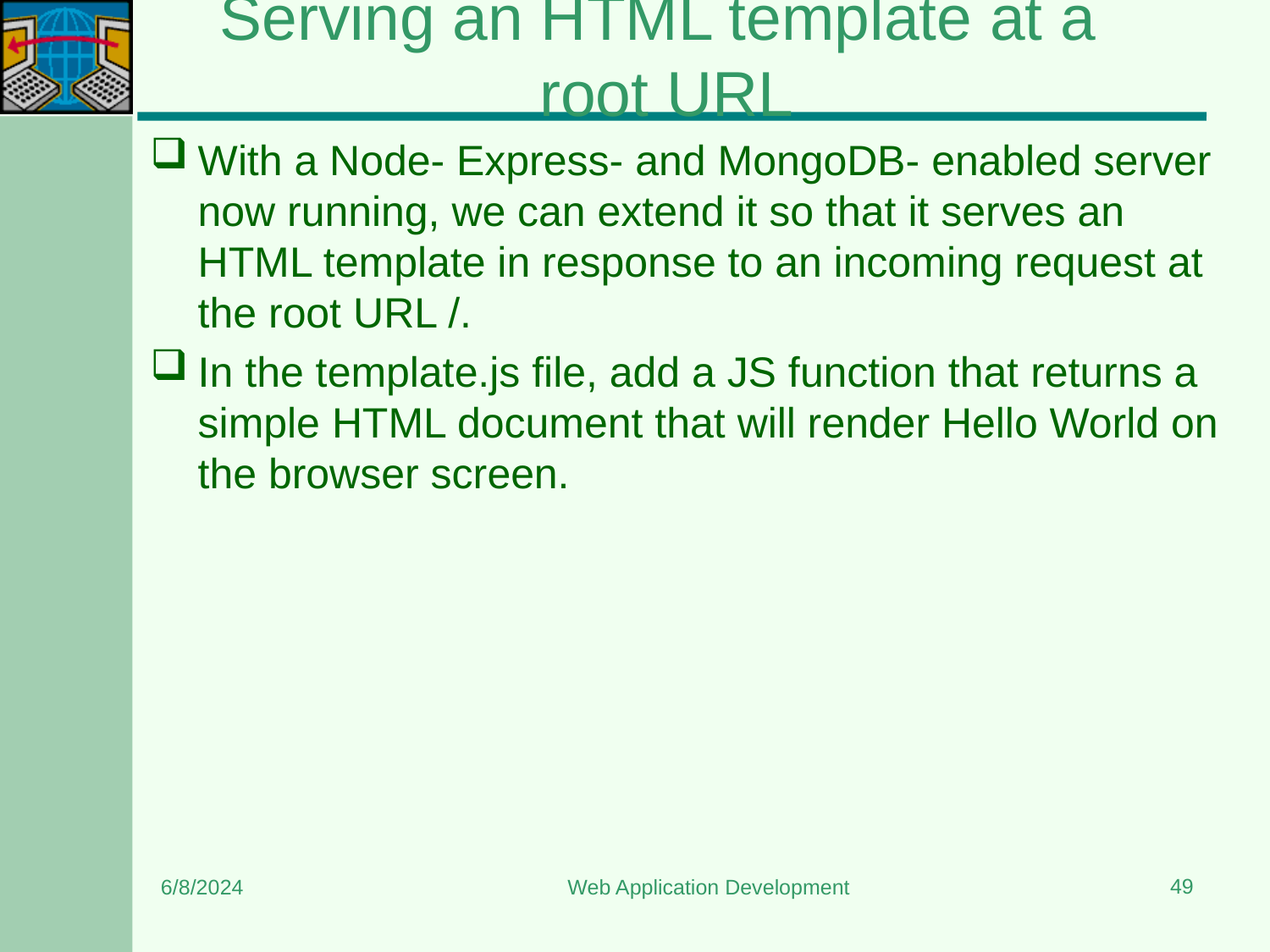

# Serving an HTML template at a root URL
With a Node- Express- and MongoDB- enabled server now running, we can extend it so that it serves an HTML template in response to an incoming request at the root URL /.
In the template.js file, add a JS function that returns a simple HTML document that will render Hello World on the browser screen.

49
6/8/2024
Web Application Development